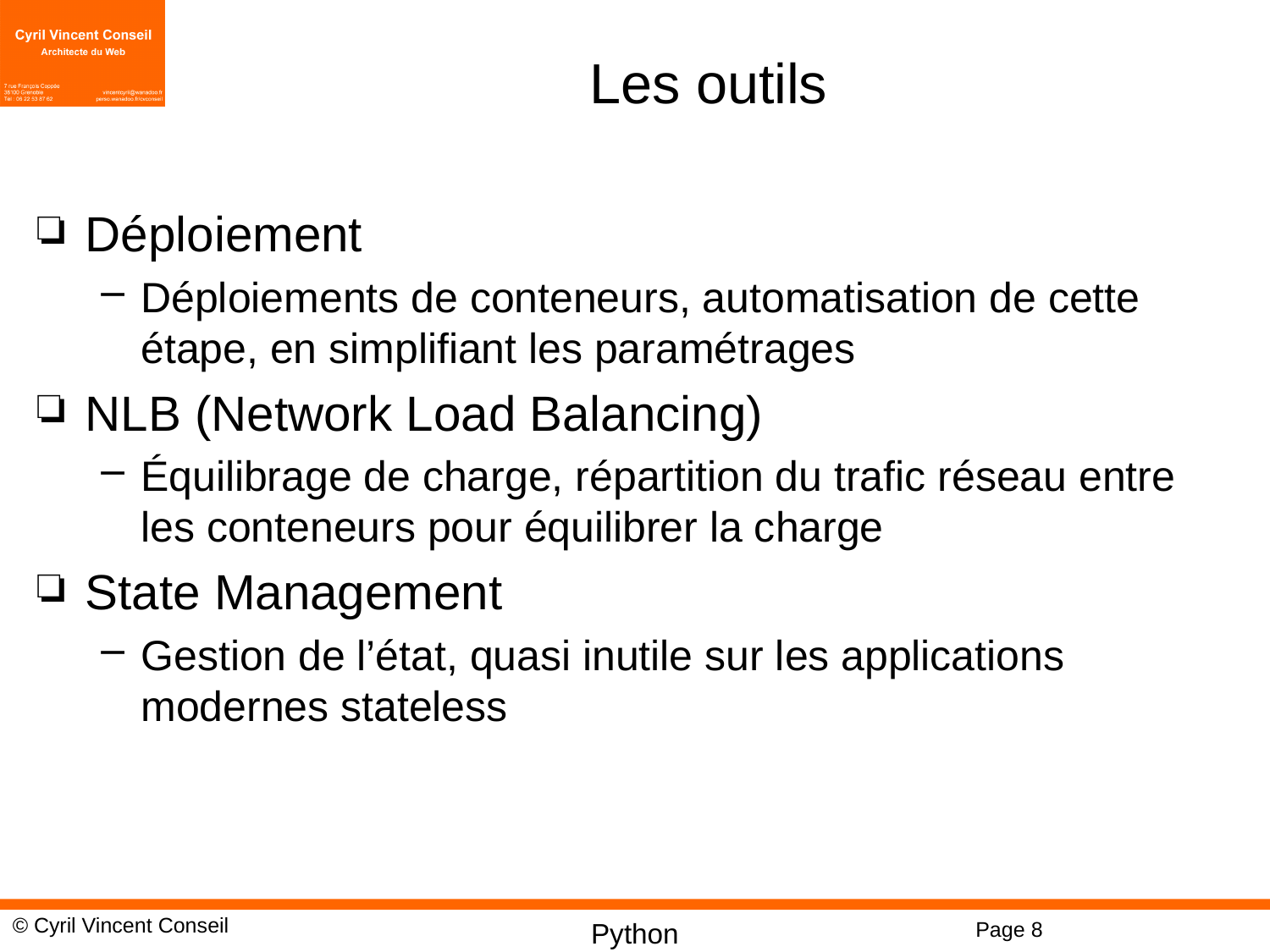

# Les outils
Déploiement
Déploiements de conteneurs, automatisation de cette étape, en simplifiant les paramétrages
NLB (Network Load Balancing)
Équilibrage de charge, répartition du trafic réseau entre les conteneurs pour équilibrer la charge
State Management
Gestion de l’état, quasi inutile sur les applications modernes stateless